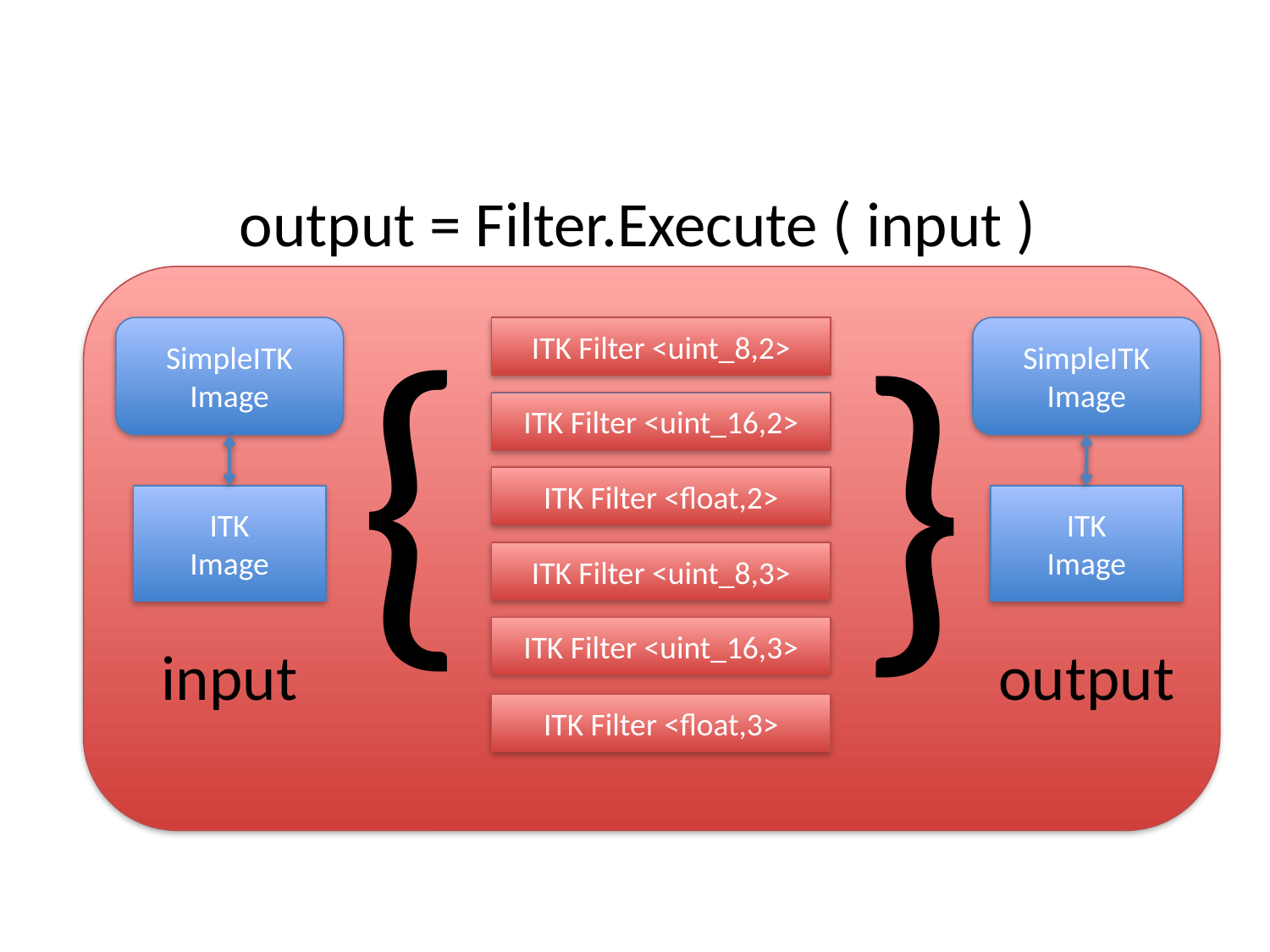

output = Filter.Execute ( input )

{
}
SimpleITK
Image
ITK Filter <uint_8,2>
SimpleITK
Image
ITK Filter <uint_16,2>
ITK Filter <float,2>
ITK
Image
ITK
Image
ITK Filter <uint_8,3>
ITK Filter <uint_16,3>
input
output
ITK Filter <float,3>